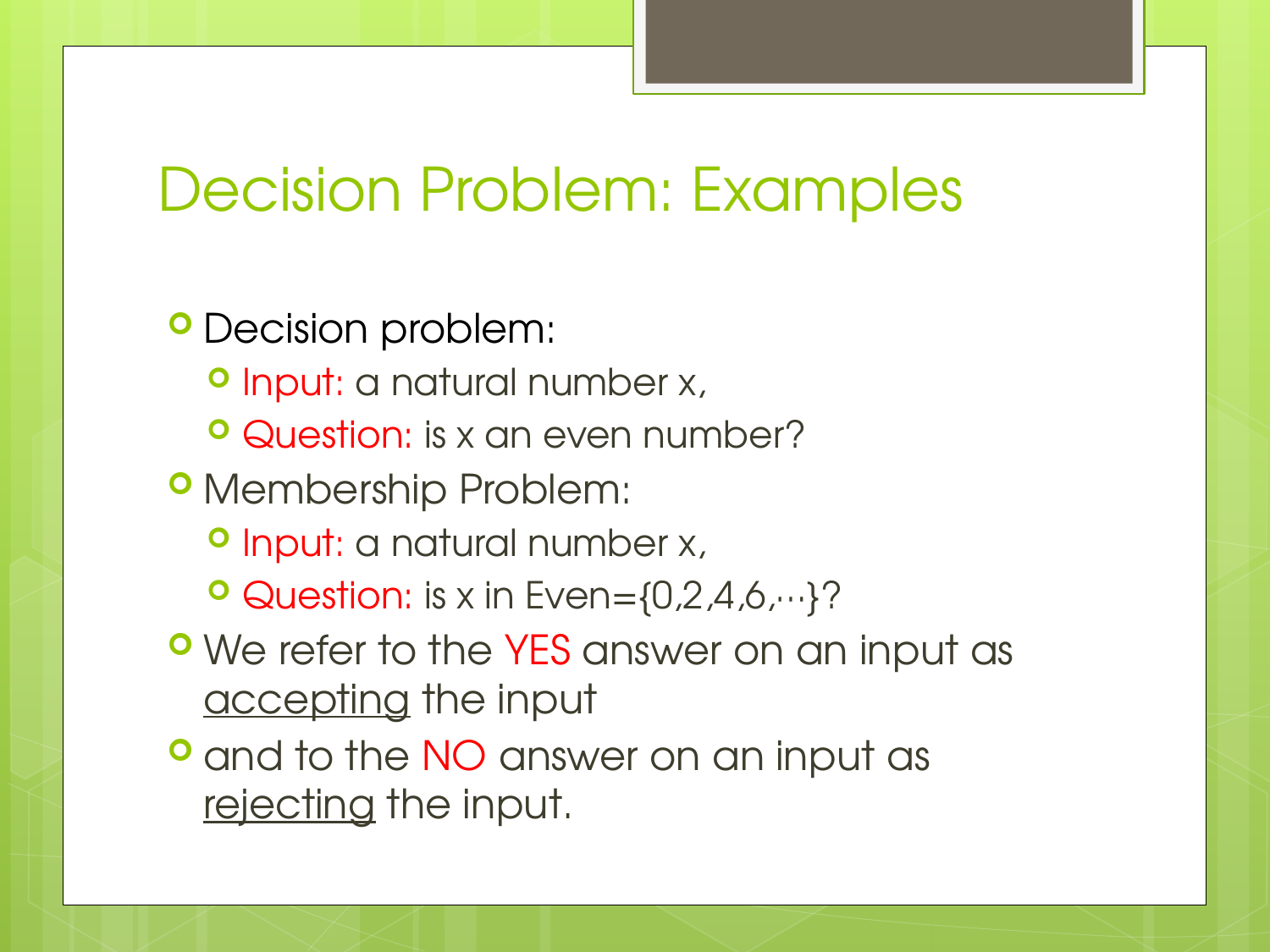

# Decision Problem: Examples
Decision problem:
Input: a natural number x,
Question: is x an even number?
Membership Problem:
Input: a natural number x,
Question: is x in Even={0,2,4,6,⋯}?
We refer to the YES answer on an input as accepting the input
and to the NO answer on an input as rejecting the input.